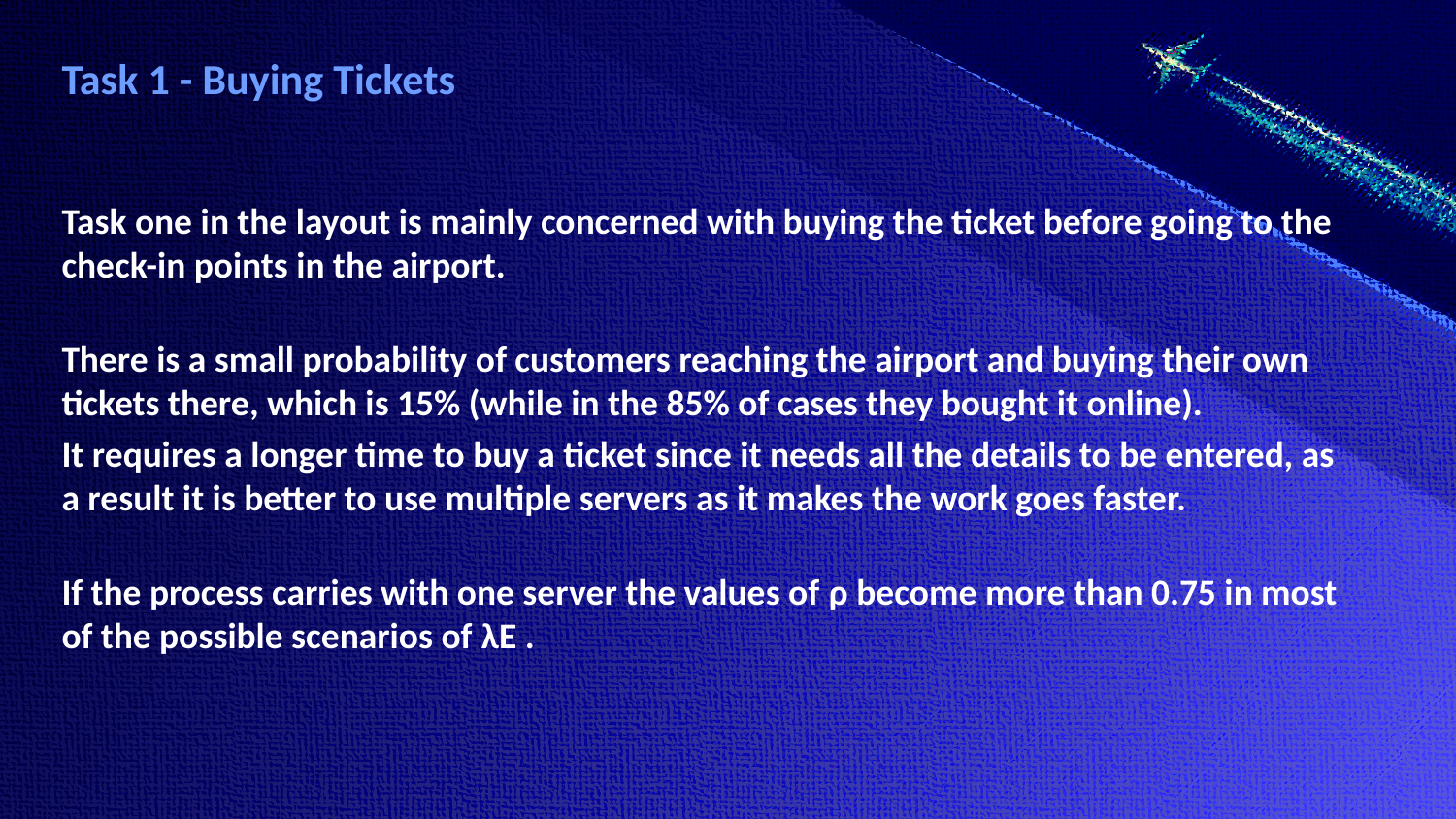

# Task 1 - Buying Tickets
Task one in the layout is mainly concerned with buying the ticket before going to the check-in points in the airport.
There is a small probability of customers reaching the airport and buying their own tickets there, which is 15% (while in the 85% of cases they bought it online).
It requires a longer time to buy a ticket since it needs all the details to be entered, as a result it is better to use multiple servers as it makes the work goes faster.
If the process carries with one server the values of ρ become more than 0.75 in most of the possible scenarios of λE .